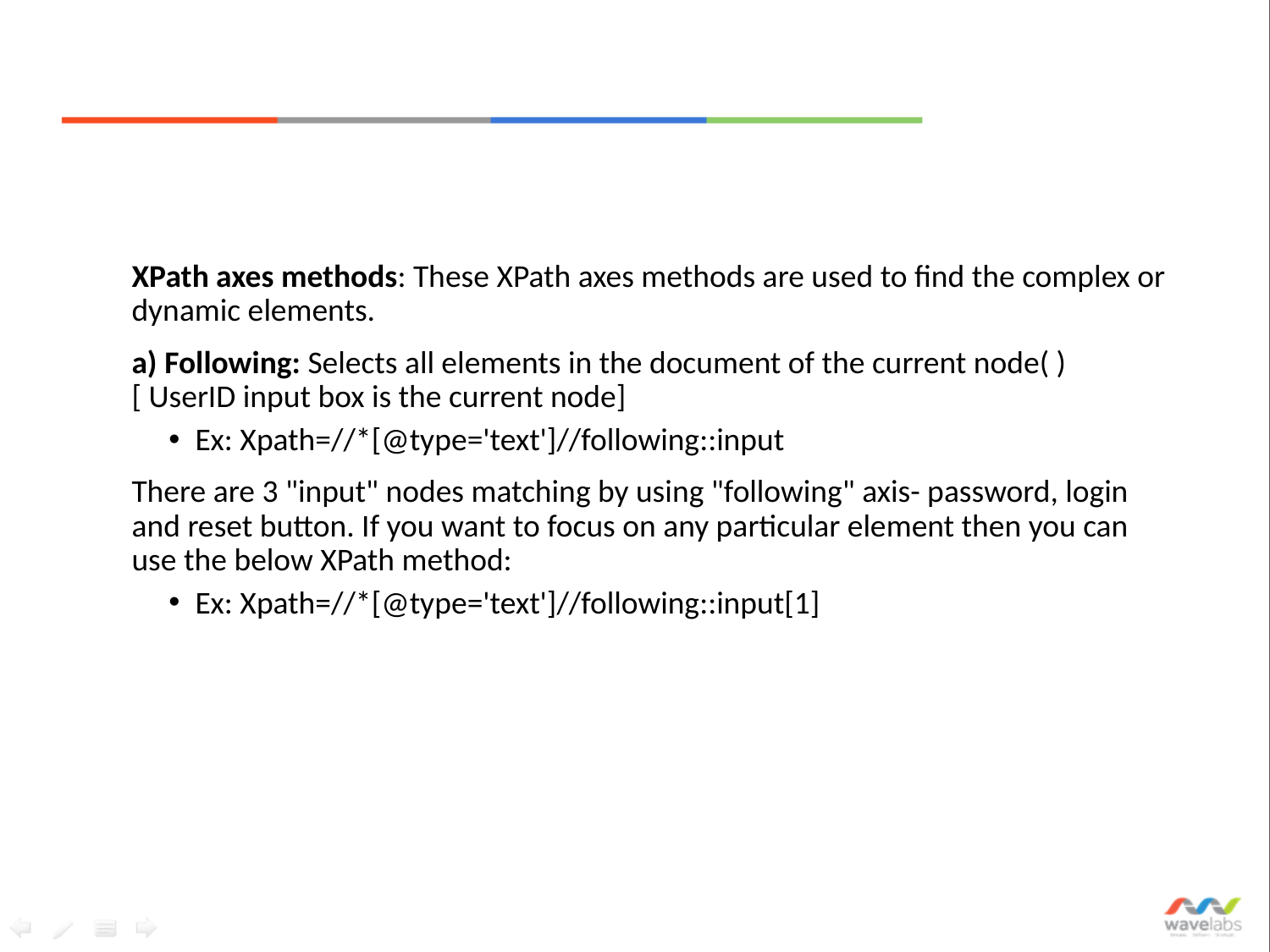

XPath axes methods: These XPath axes methods are used to find the complex or dynamic elements.
a) Following: Selects all elements in the document of the current node( ) [ UserID input box is the current node]
Ex: Xpath=//*[@type='text']//following::input
There are 3 "input" nodes matching by using "following" axis- password, login and reset button. If you want to focus on any particular element then you can use the below XPath method:
Ex: Xpath=//*[@type='text']//following::input[1]